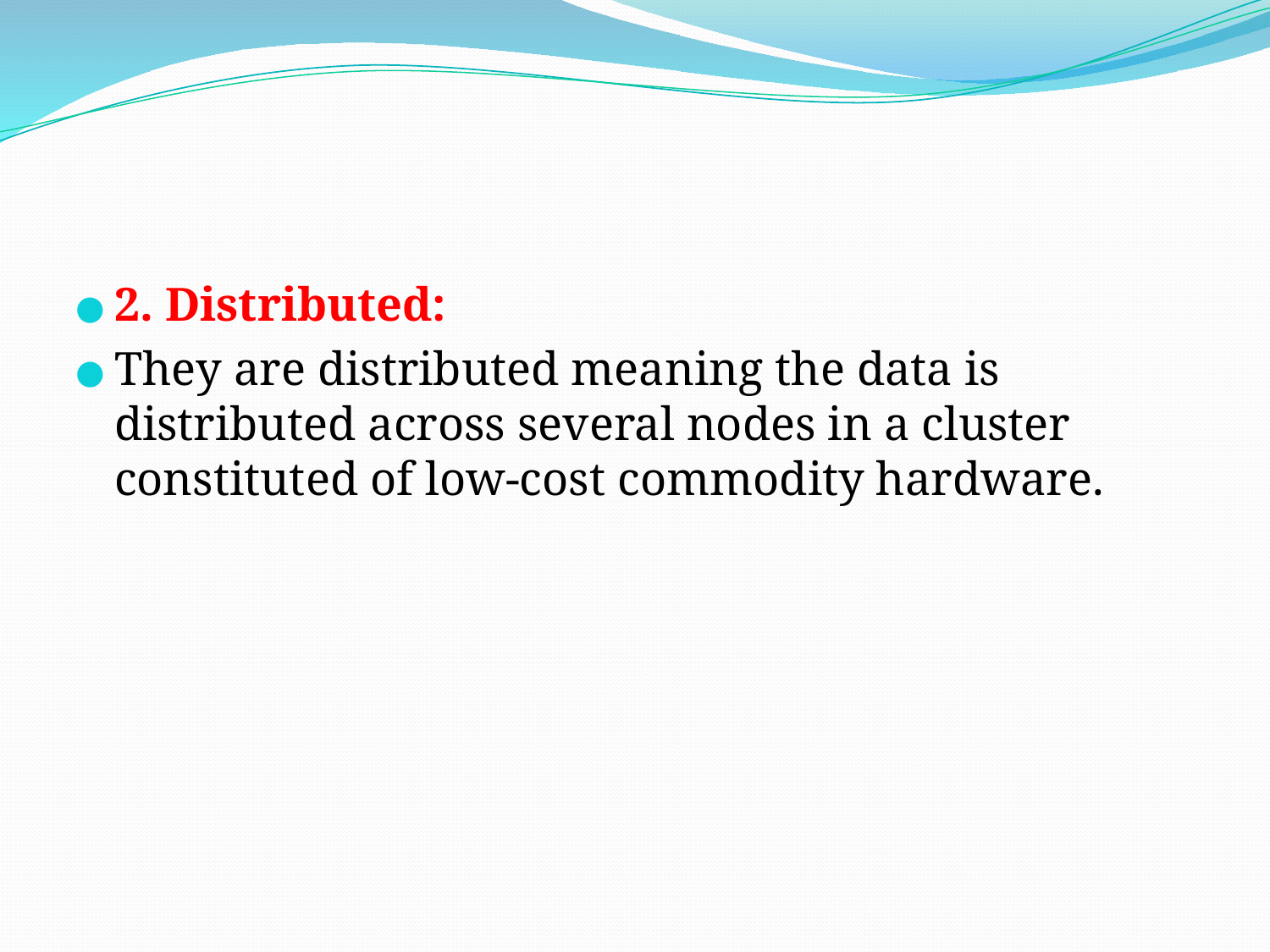

#
2. Distributed:
They are distributed meaning the data is distributed across several nodes in a cluster constituted of low-cost commodity hardware.